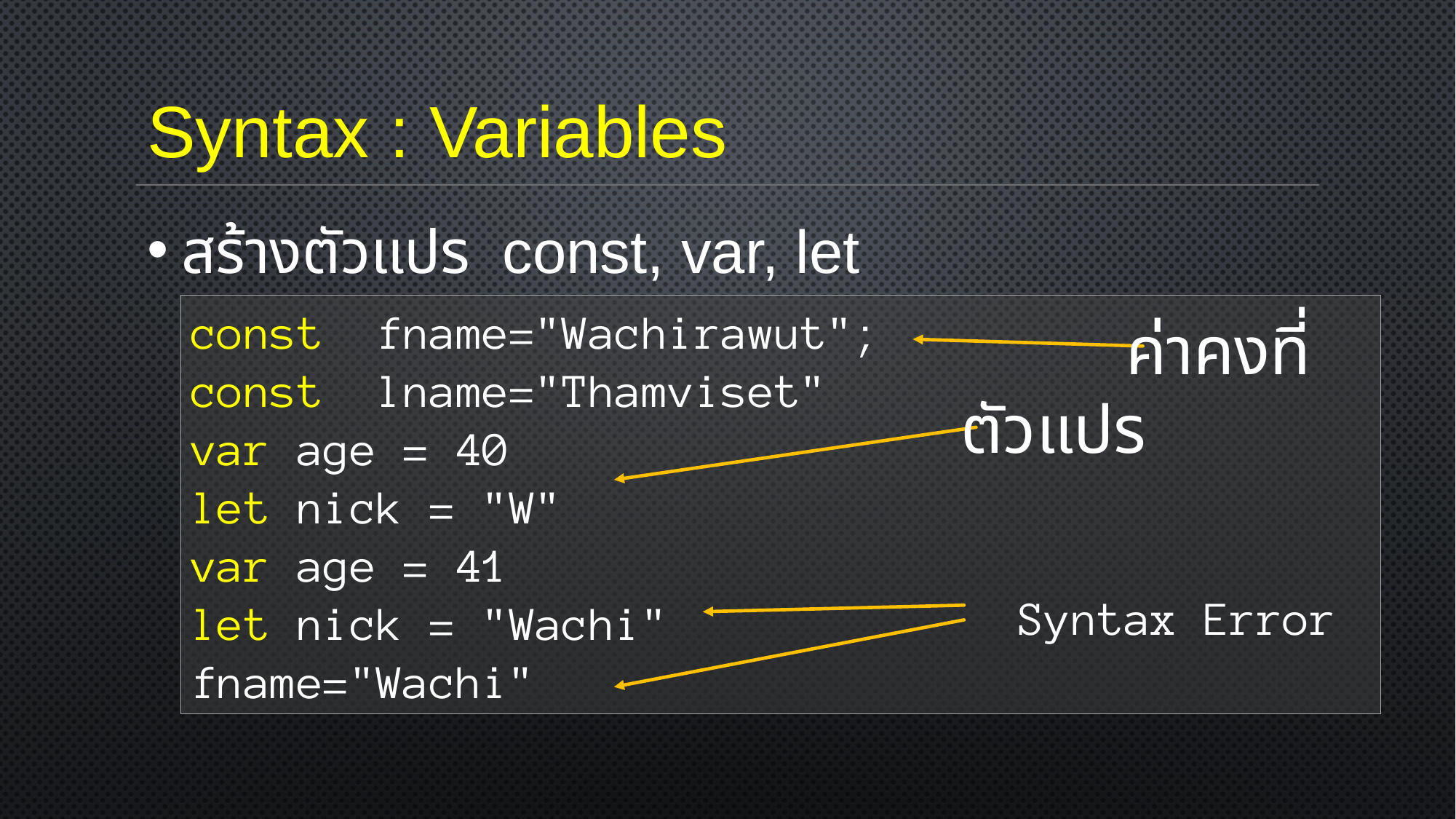

# Syntax : Variables
สร้างตัวแปร  const, var, let

const  fname="Wachirawut";
const  lname="Thamviset"
var age = 40
let nick = "W"
var age = 41
let nick = "Wachi"
fname="Wachi"
ค่าคงที่
ตัวแปร
Syntax Error